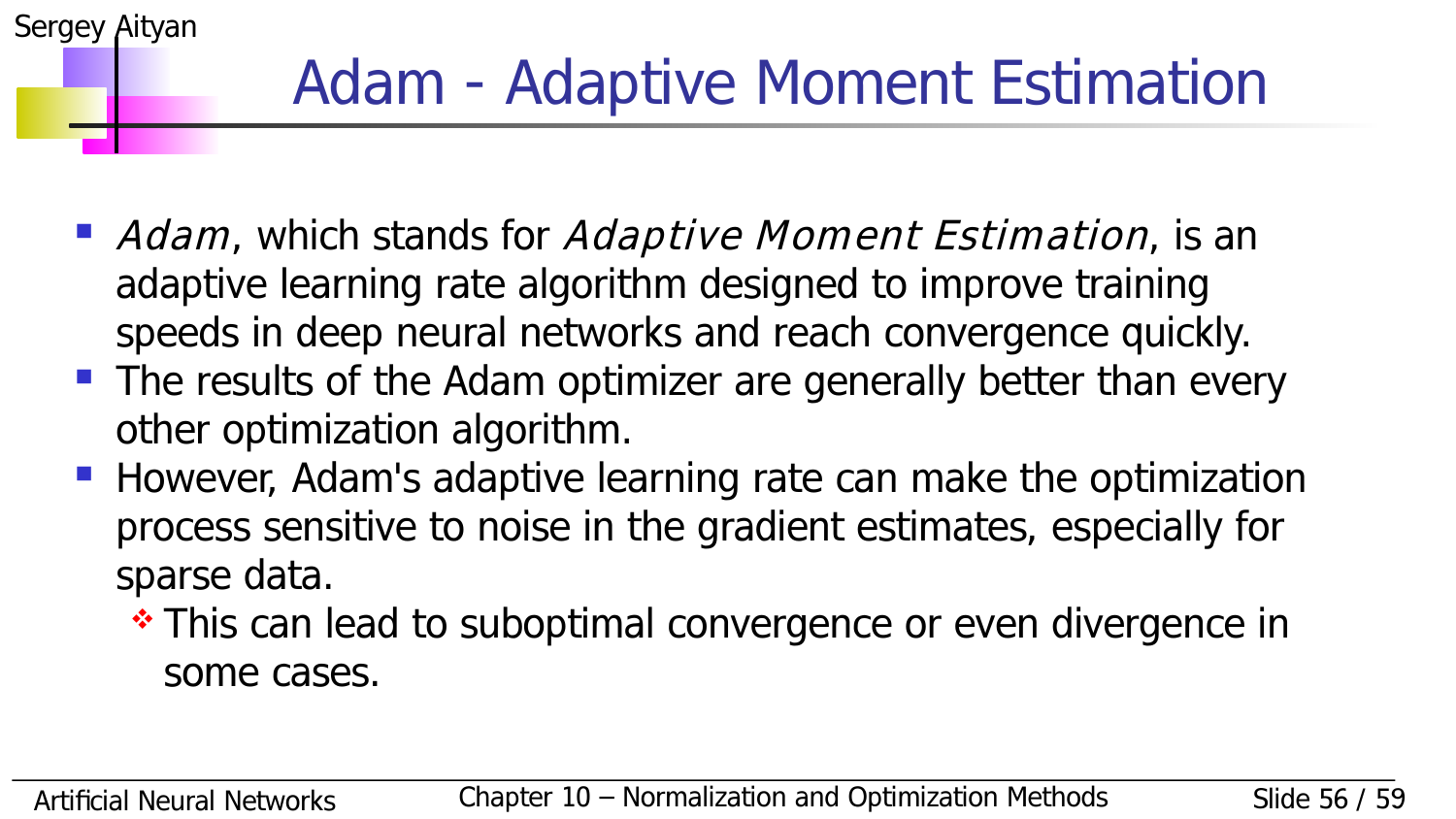

# Adam - Adaptive Moment Estimation
Adam, which stands for Adaptive Moment Estimation, is an adaptive learning rate algorithm designed to improve training speeds in deep neural networks and reach convergence quickly.
The results of the Adam optimizer are generally better than every other optimization algorithm.
However, Adam's adaptive learning rate can make the optimization process sensitive to noise in the gradient estimates, especially for sparse data.
This can lead to suboptimal convergence or even divergence in some cases.